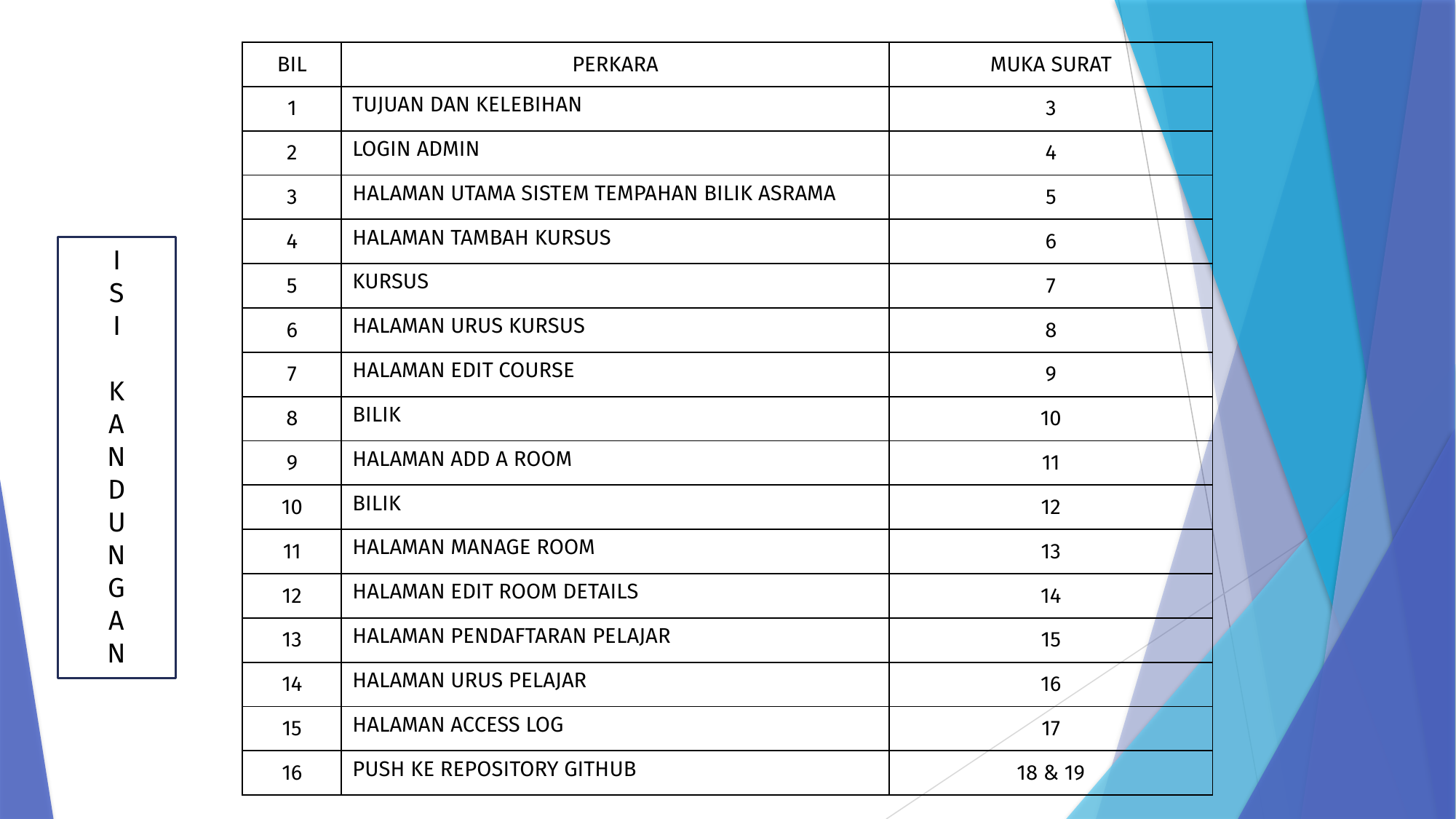

| BIL | PERKARA | MUKA SURAT |
| --- | --- | --- |
| 1 | TUJUAN DAN KELEBIHAN | 3 |
| 2 | LOGIN ADMIN | 4 |
| 3 | HALAMAN UTAMA SISTEM TEMPAHAN BILIK ASRAMA | 5 |
| 4 | HALAMAN TAMBAH KURSUS | 6 |
| 5 | KURSUS | 7 |
| 6 | HALAMAN URUS KURSUS | 8 |
| 7 | HALAMAN EDIT COURSE | 9 |
| 8 | BILIK | 10 |
| 9 | HALAMAN ADD A ROOM | 11 |
| 10 | BILIK | 12 |
| 11 | HALAMAN MANAGE ROOM | 13 |
| 12 | HALAMAN EDIT ROOM DETAILS | 14 |
| 13 | HALAMAN PENDAFTARAN PELAJAR | 15 |
| 14 | HALAMAN URUS PELAJAR | 16 |
| 15 | HALAMAN ACCESS LOG | 17 |
| 16 | PUSH KE REPOSITORY GITHUB | 18 & 19 |

I
S
I

K
A
N
D
U
N
G
A
N